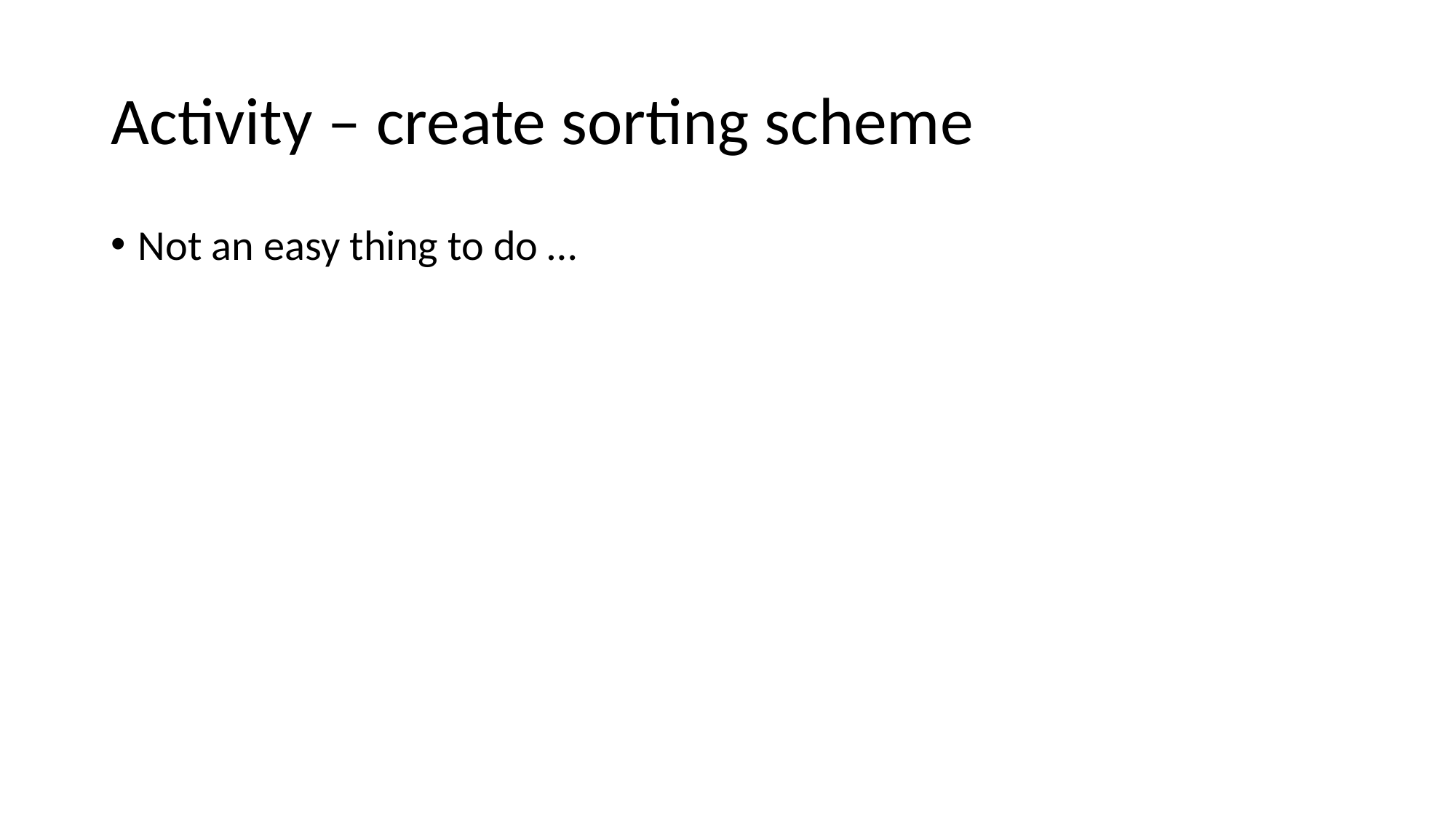

# Activity – create sorting scheme
Not an easy thing to do …